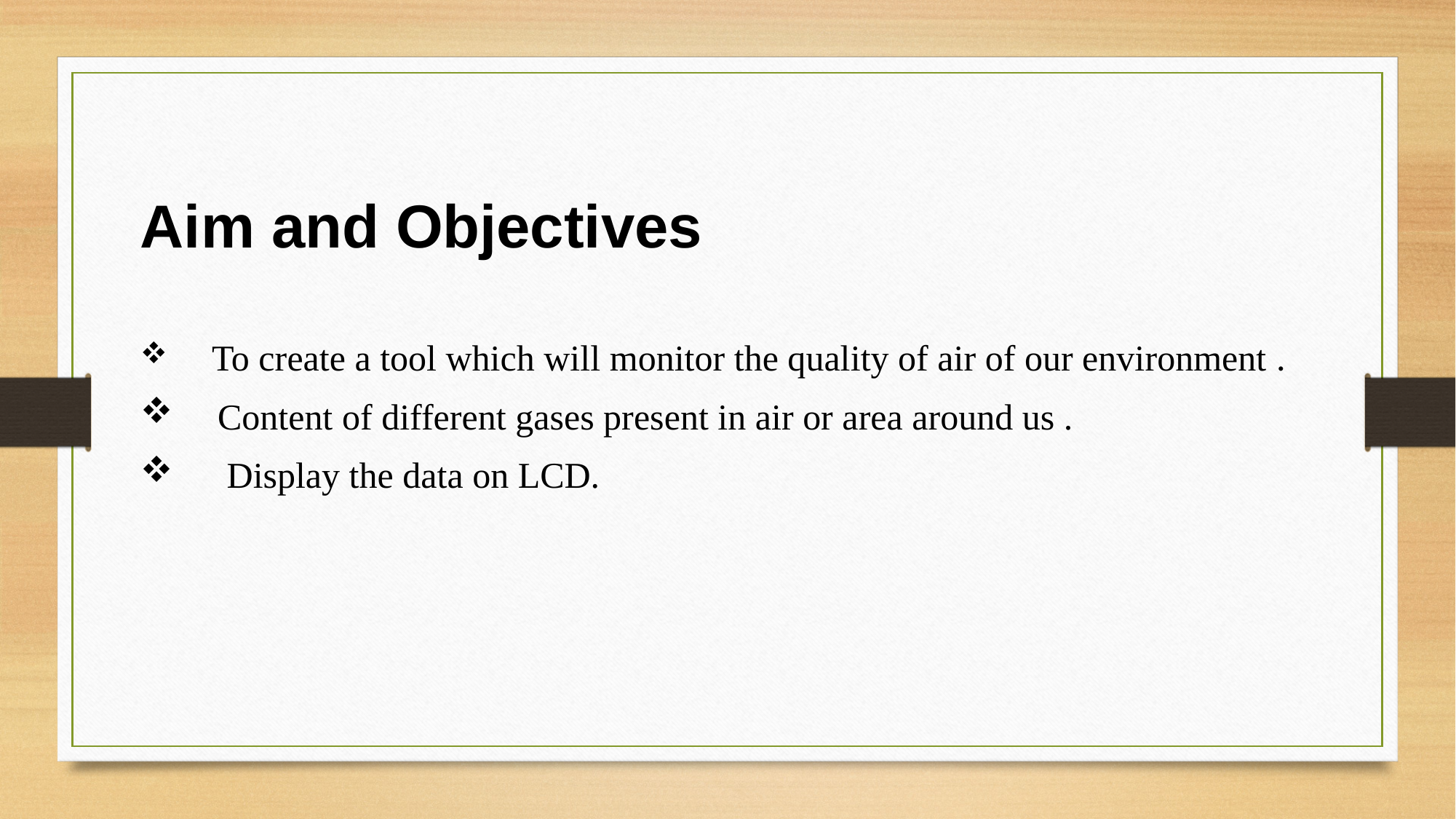

Aim and Objectives

    To create a tool which will monitor the quality of air of our environment .
    Content of different gases present in air or area around us .
     Display the data on LCD.